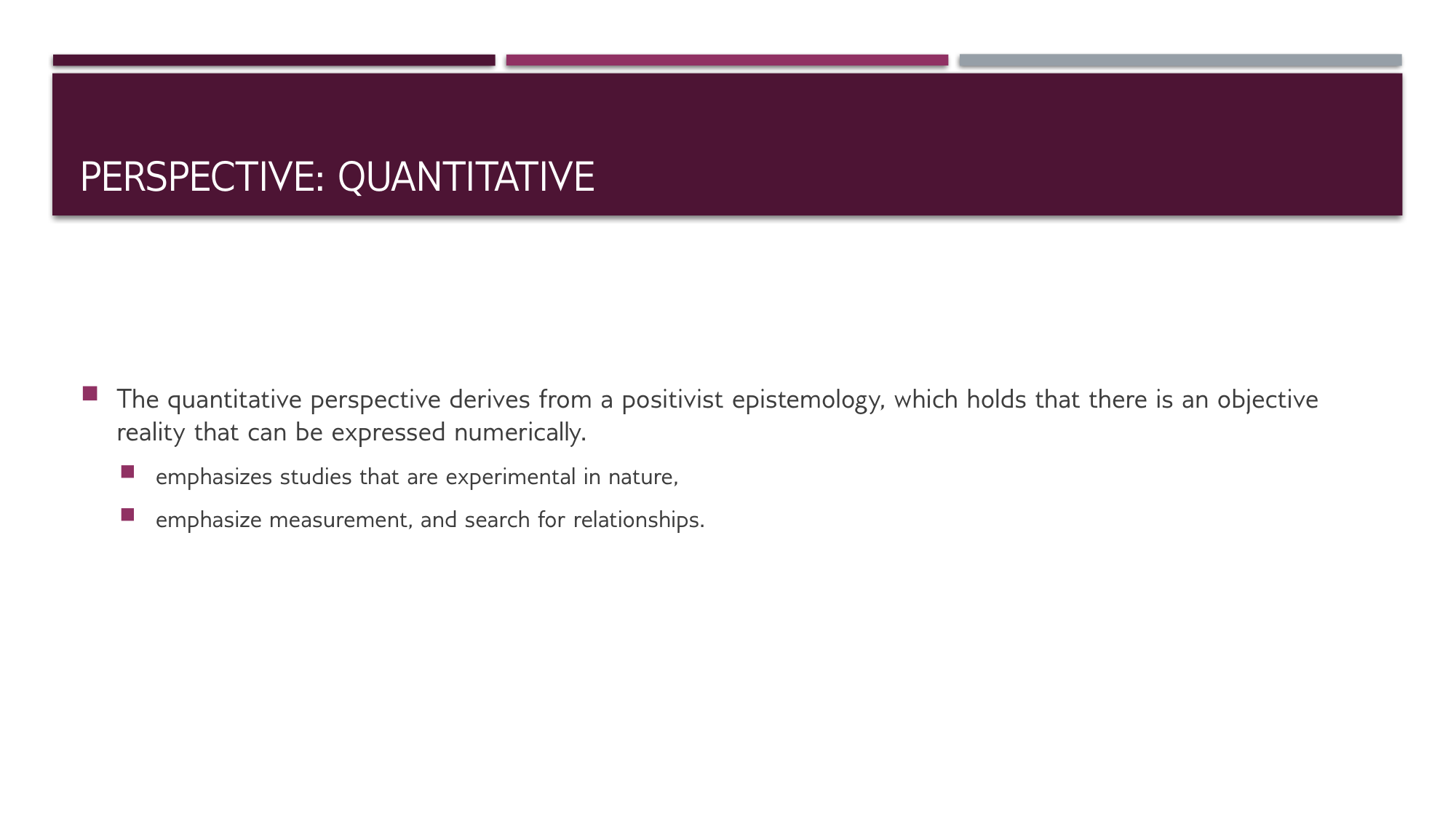

# Perspective: Quantitative
The quantitative perspective derives from a positivist epistemology, which holds that there is an objective reality that can be expressed numerically.
emphasizes studies that are experimental in nature,
emphasize measurement, and search for relationships.